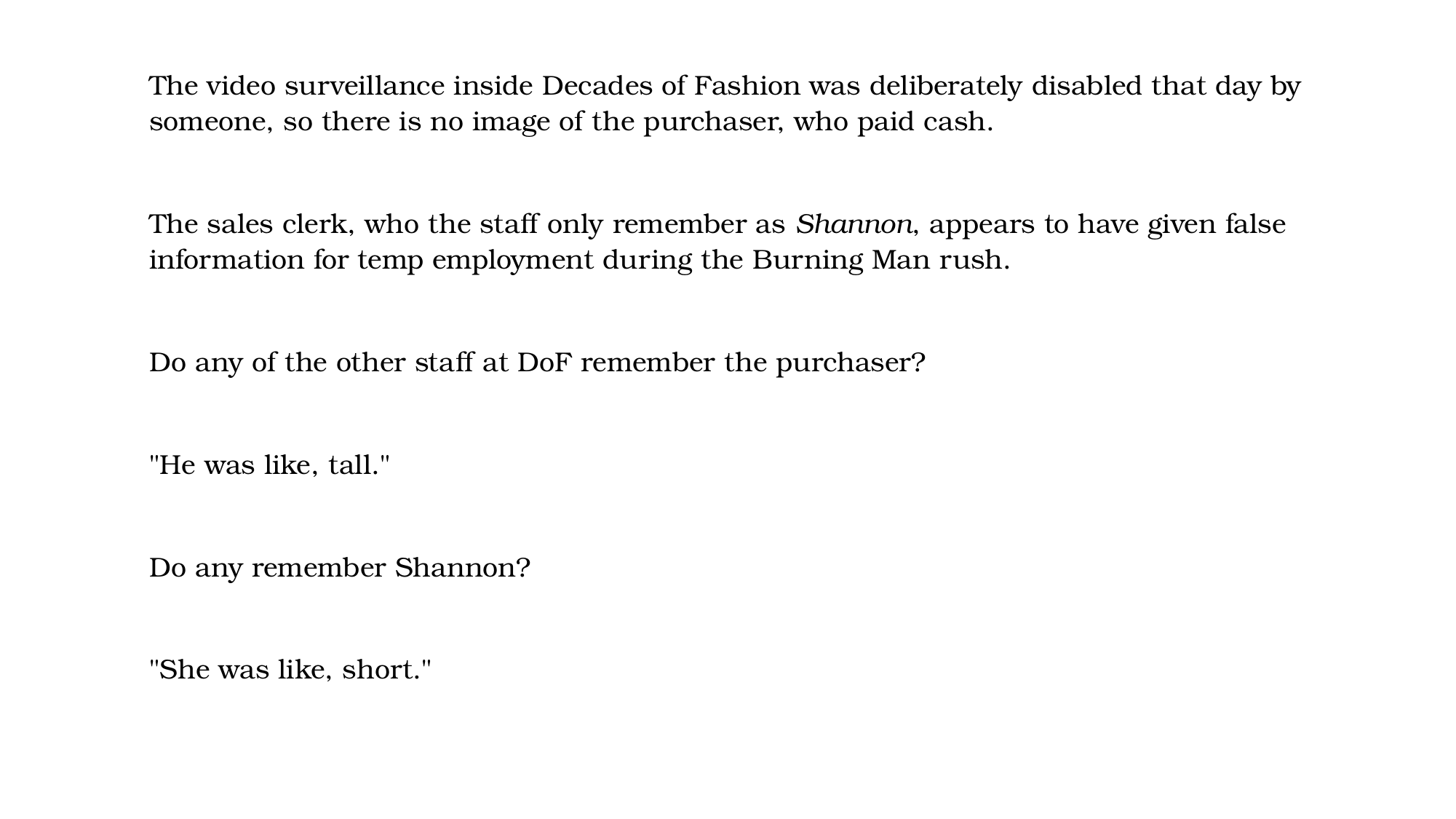

The video surveillance inside Decades of Fashion was deliberately disabled that day by someone, so there is no image of the purchaser, who paid cash.

The sales clerk, who the staff only remember as Shannon, appears to have given false information for temp employment during the Burning Man rush.

Do any of the other staff at DoF remember the purchaser?

"He was like, tall."

Do any remember Shannon?

"She was like, short."